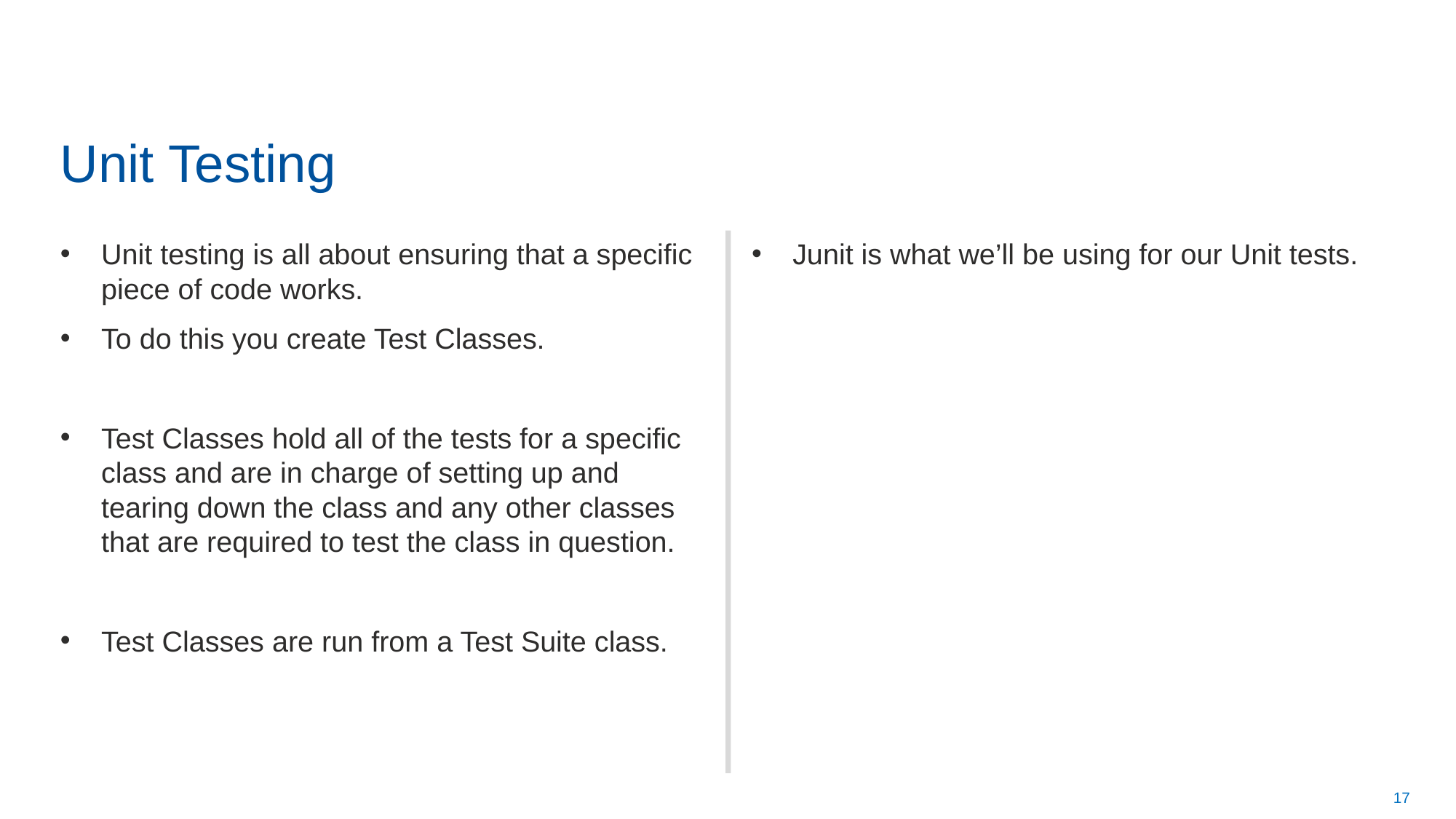

# Unit Testing
Unit testing is all about ensuring that a specific piece of code works.
To do this you create Test Classes.

Test Classes hold all of the tests for a specific class and are in charge of setting up and tearing down the class and any other classes that are required to test the class in question.

Test Classes are run from a Test Suite class.

Junit is what we’ll be using for our Unit tests.